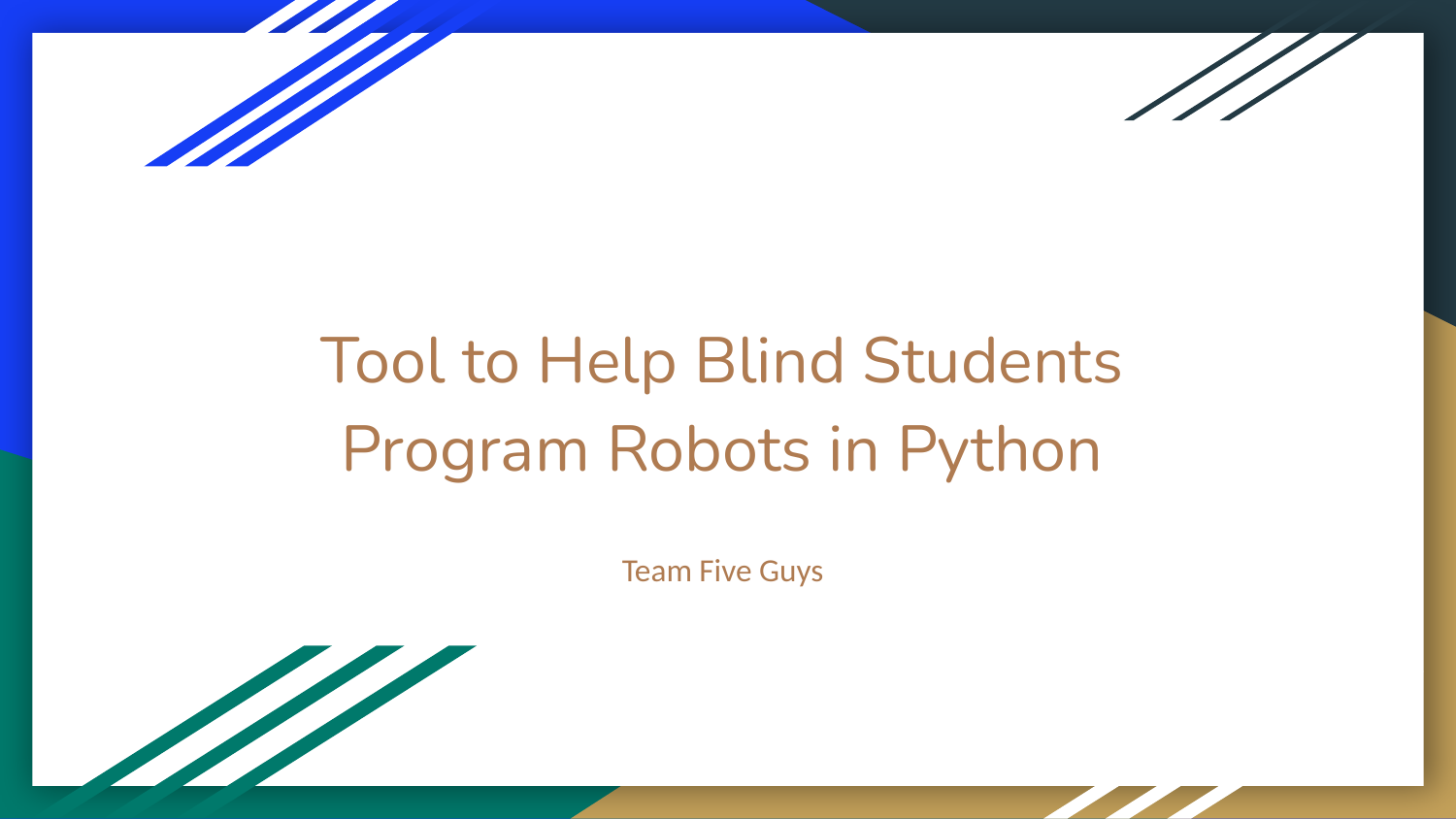

# Tool to Help Blind Students Program Robots in Python
Team Five Guys